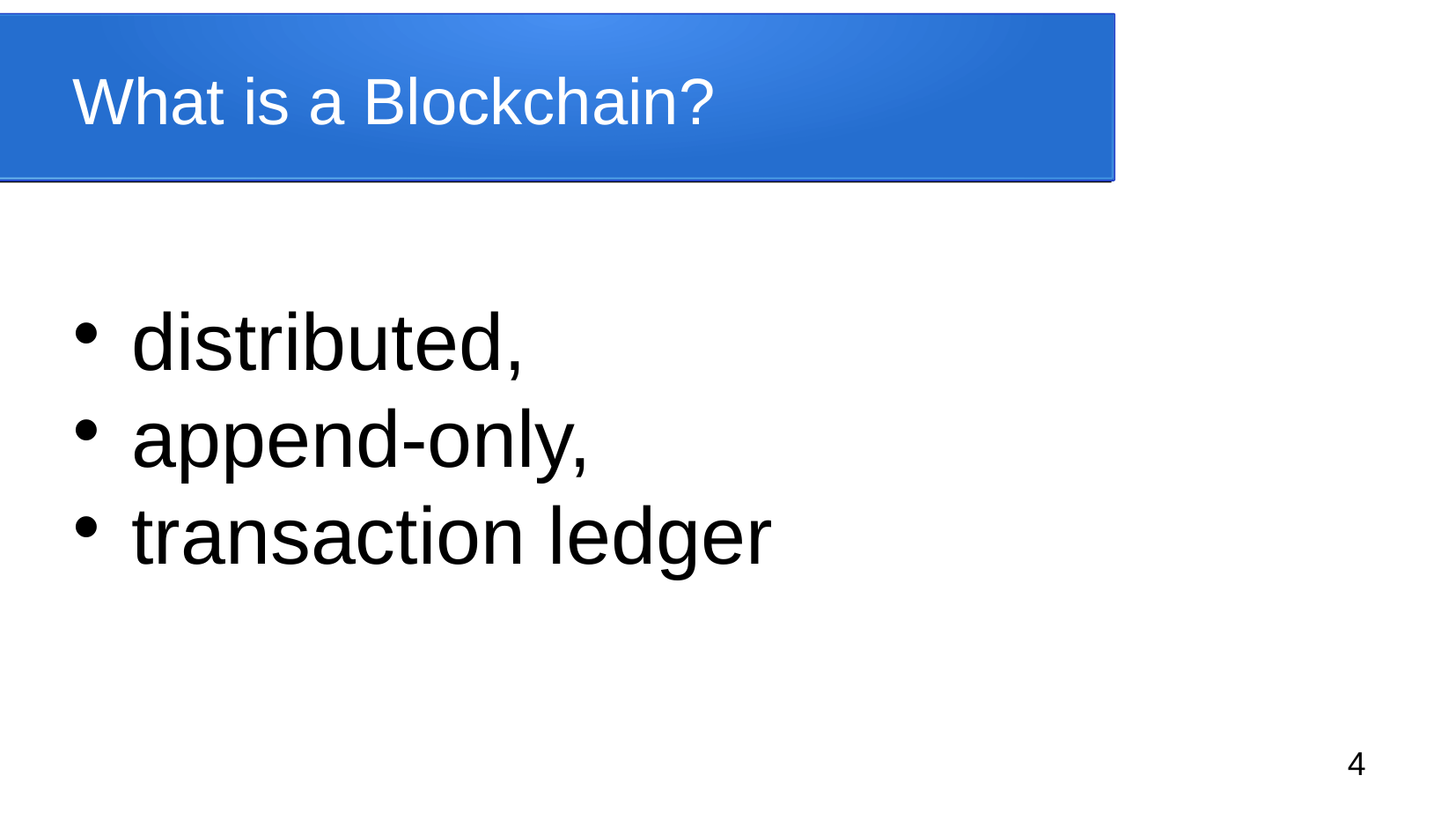

What is a Blockchain?
 distributed,
 append-only,
 transaction ledger